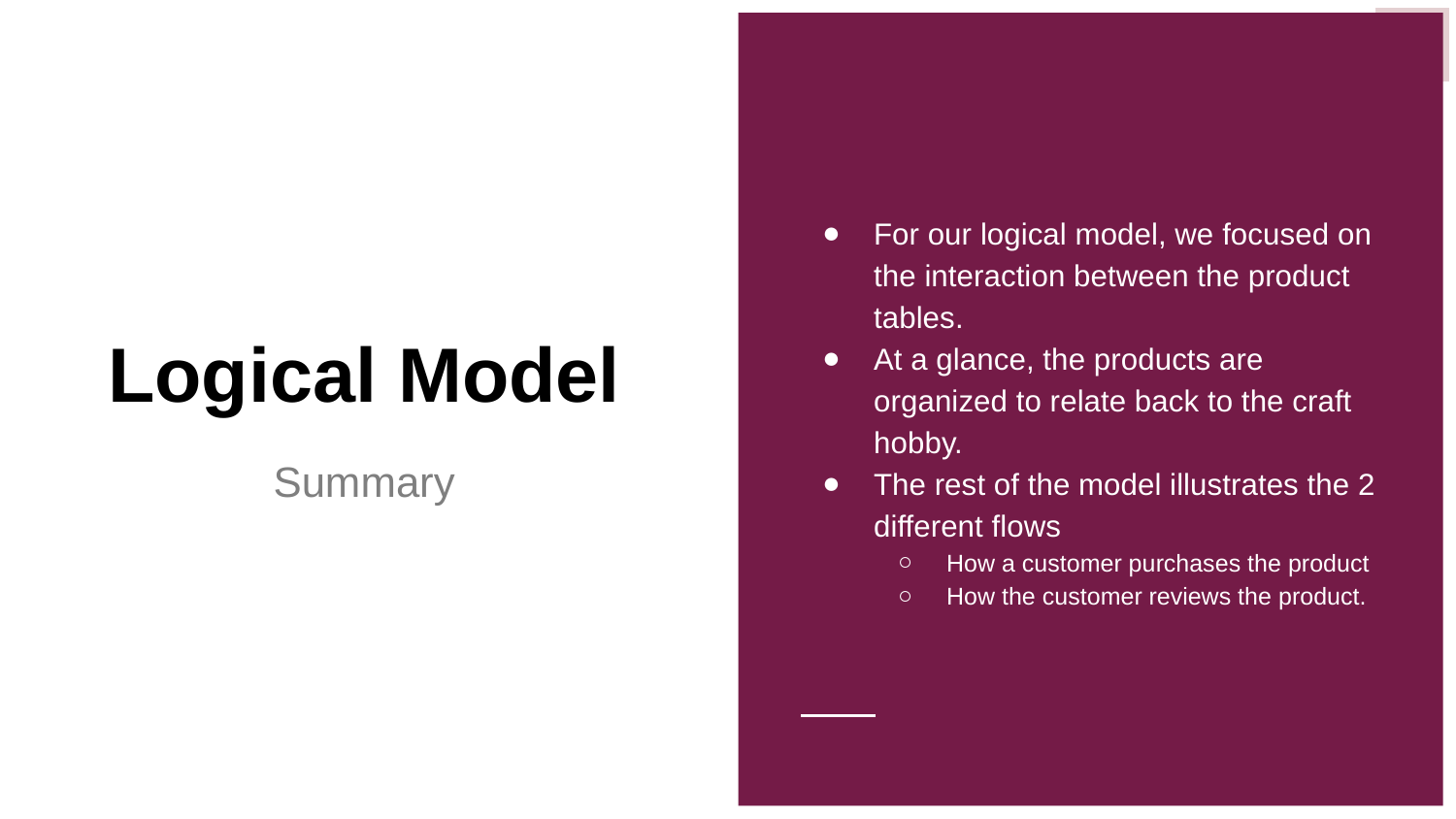

For our logical model, we focused on the interaction between the product tables.
At a glance, the products are organized to relate back to the craft hobby.
The rest of the model illustrates the 2 different flows
How a customer purchases the product
How the customer reviews the product.
# Logical Model
Summary